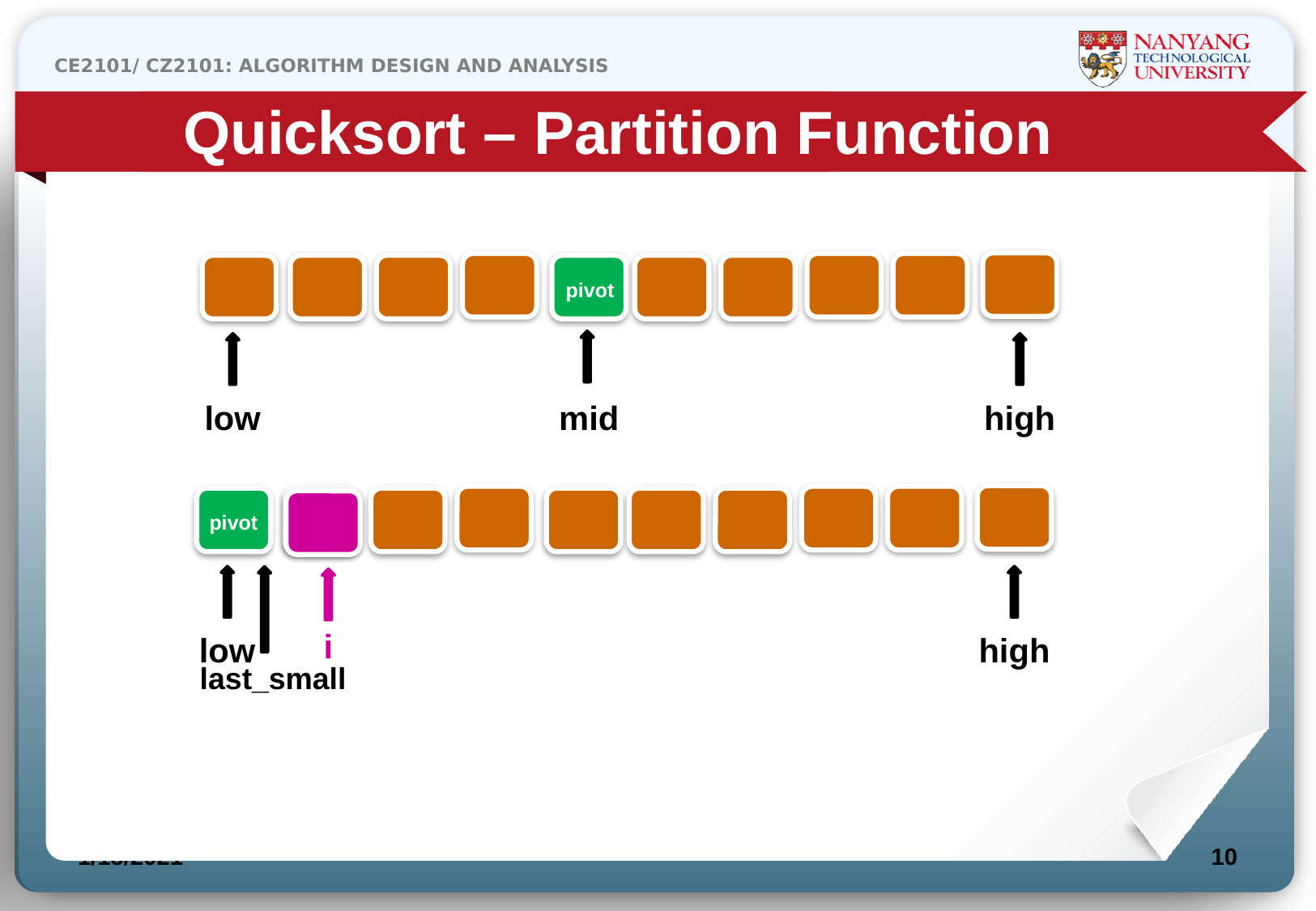

Quicksort – Partition Function

pivot

mid

low
high

pivot

last_small

i
low
high